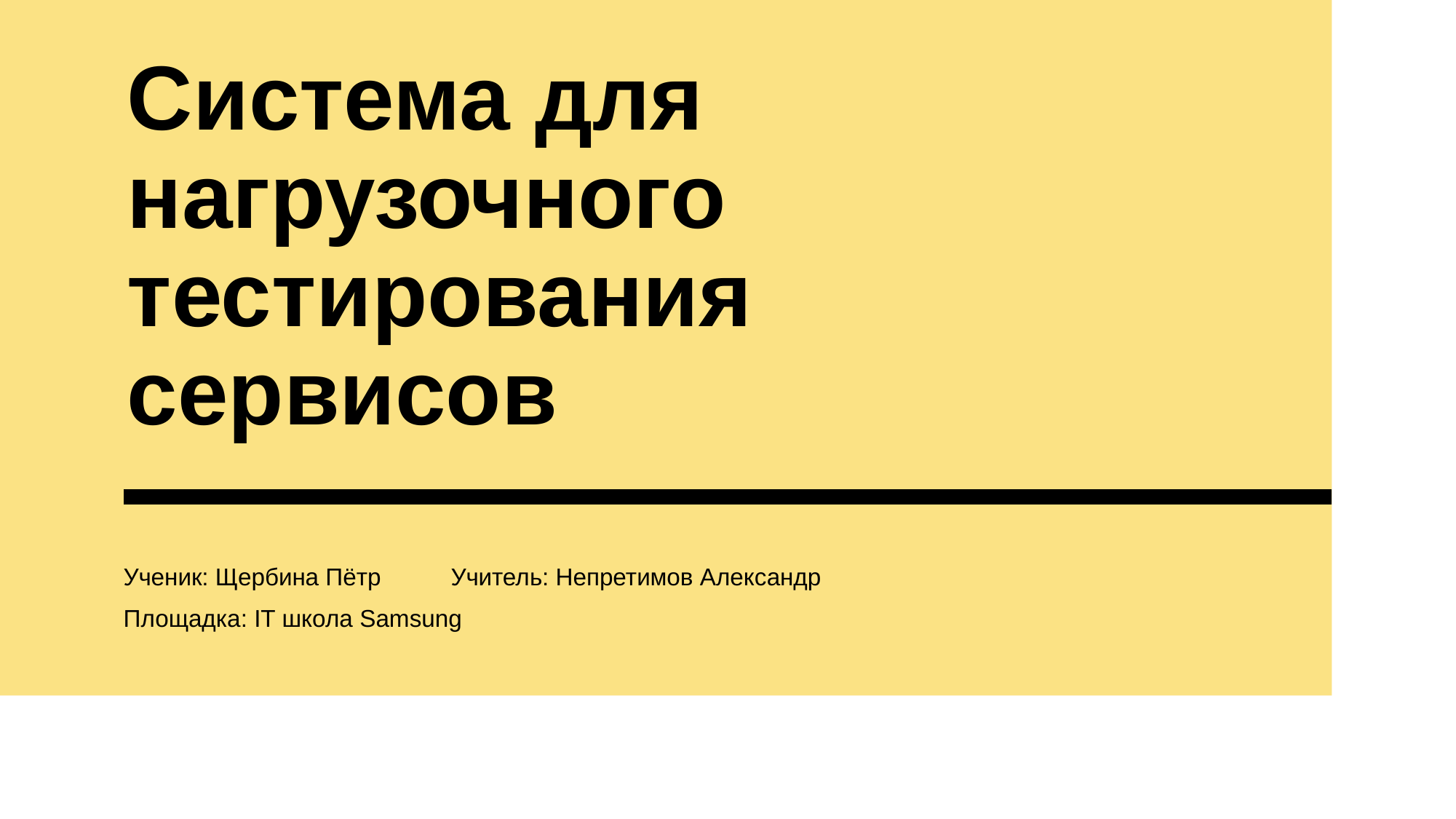

# Система для нагрузочного тестирования сервисов
Ученик: Щербина Пётр	Учитель: Непретимов Александр
Площадка: IT школа Samsung